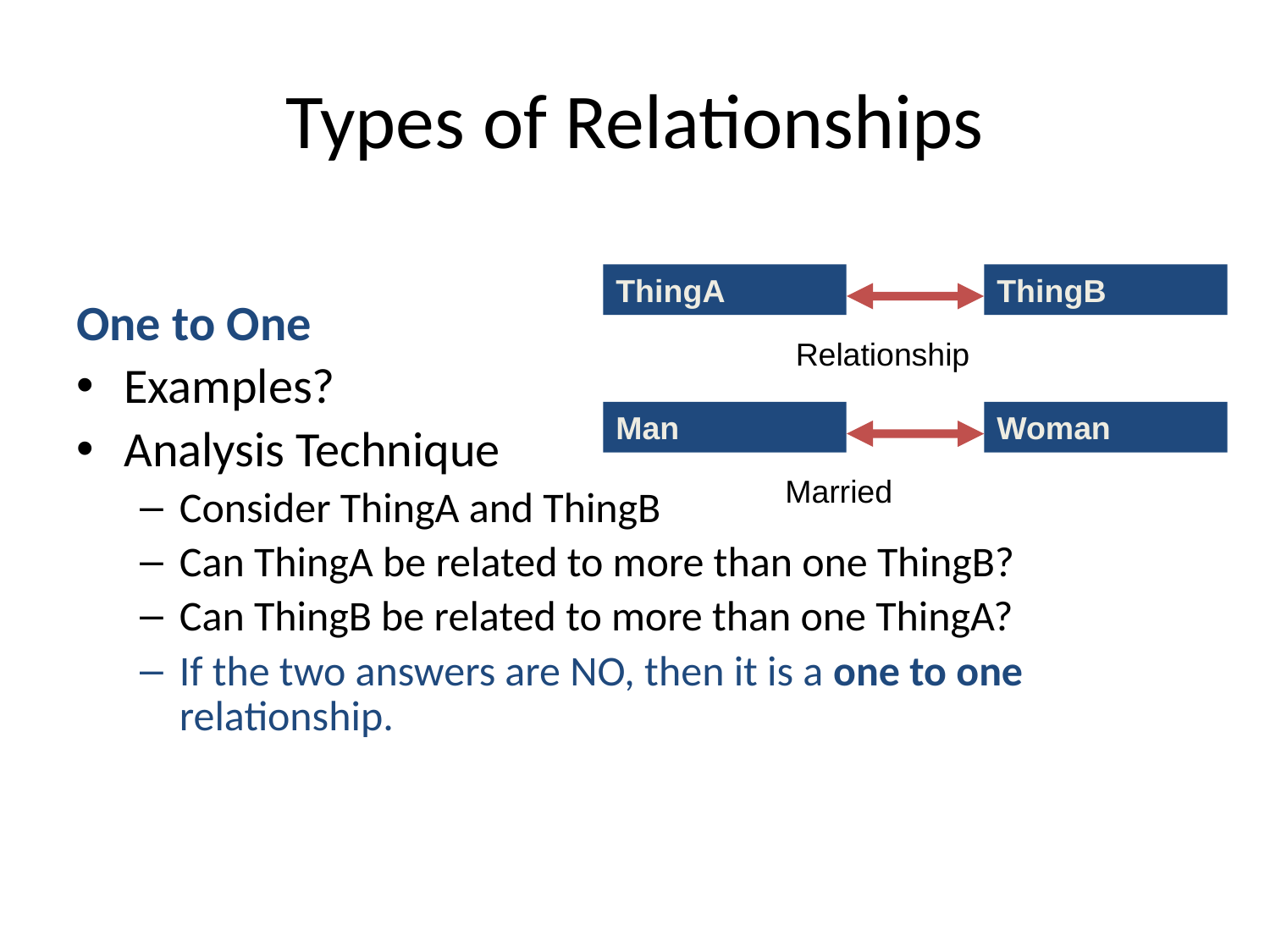

# Types of Relationships

One to One
Examples?
Analysis Technique
Consider ThingA and ThingB
Can ThingA be related to more than one ThingB?
Can ThingB be related to more than one ThingA?
If the two answers are NO, then it is a one to one relationship.
ThingA
ThingB

Relationship
Man
Woman

Married